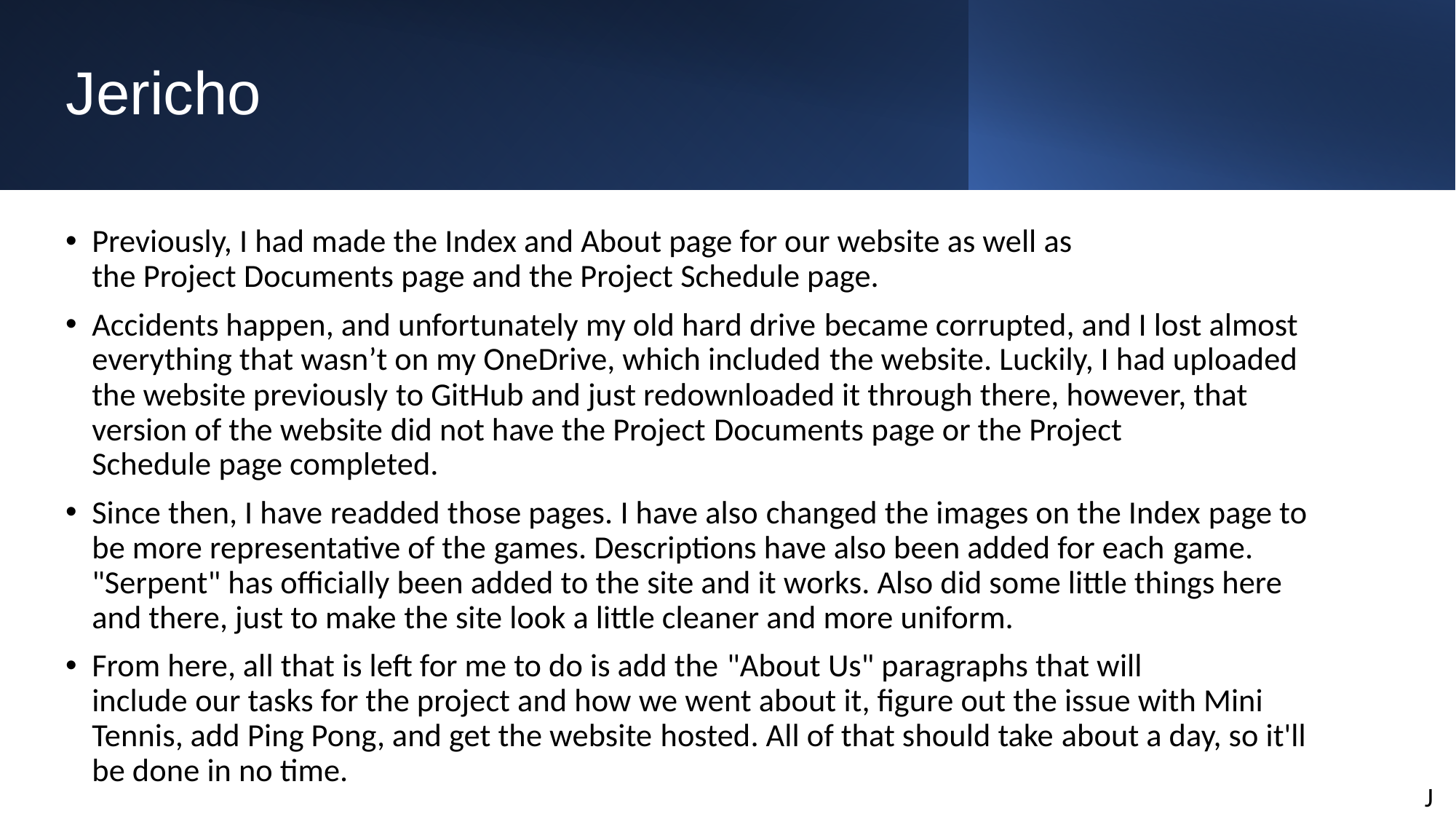

# Jericho
Previously, I had made the Index and About page for our website as well as the Project Documents page and the Project Schedule page.
Accidents happen, and unfortunately my old hard drive became corrupted, and I lost almost everything that wasn’t on my OneDrive, which included the website. Luckily, I had uploaded the website previously to GitHub and just redownloaded it through there, however, that version of the website did not have the Project Documents page or the Project Schedule page completed.
Since then, I have readded those pages. I have also changed the images on the Index page to be more representative of the games. Descriptions have also been added for each game. "Serpent" has officially been added to the site and it works. Also did some little things here and there, just to make the site look a little cleaner and more uniform.
From here, all that is left for me to do is add the "About Us" paragraphs that will include our tasks for the project and how we went about it, figure out the issue with Mini Tennis, add Ping Pong, and get the website hosted. All of that should take about a day, so it'll be done in no time.

J